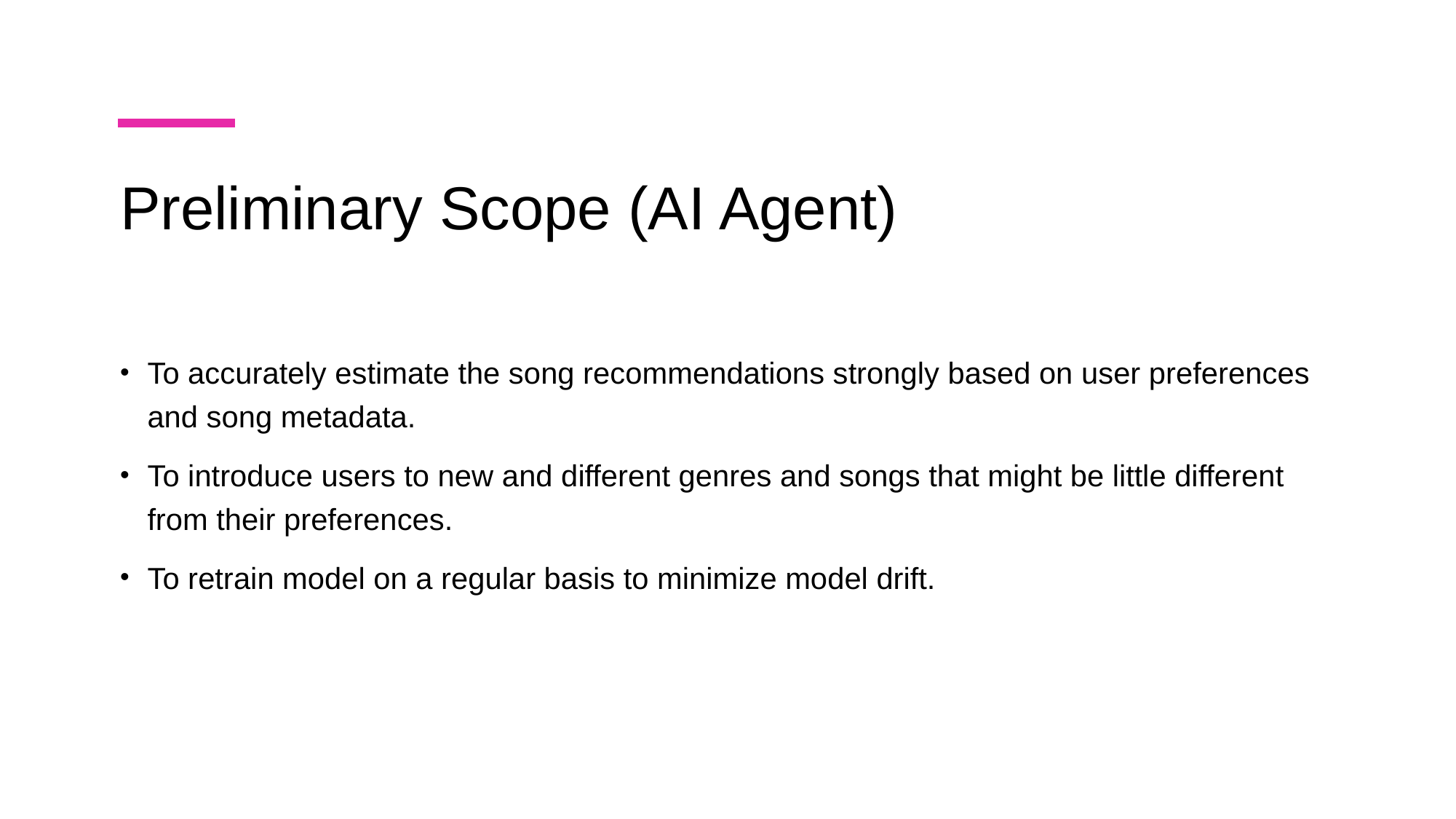

# Preliminary Scope (AI Agent)
To accurately estimate the song recommendations strongly based on user preferences and song metadata.
To introduce users to new and different genres and songs that might be little different from their preferences.
To retrain model on a regular basis to minimize model drift.